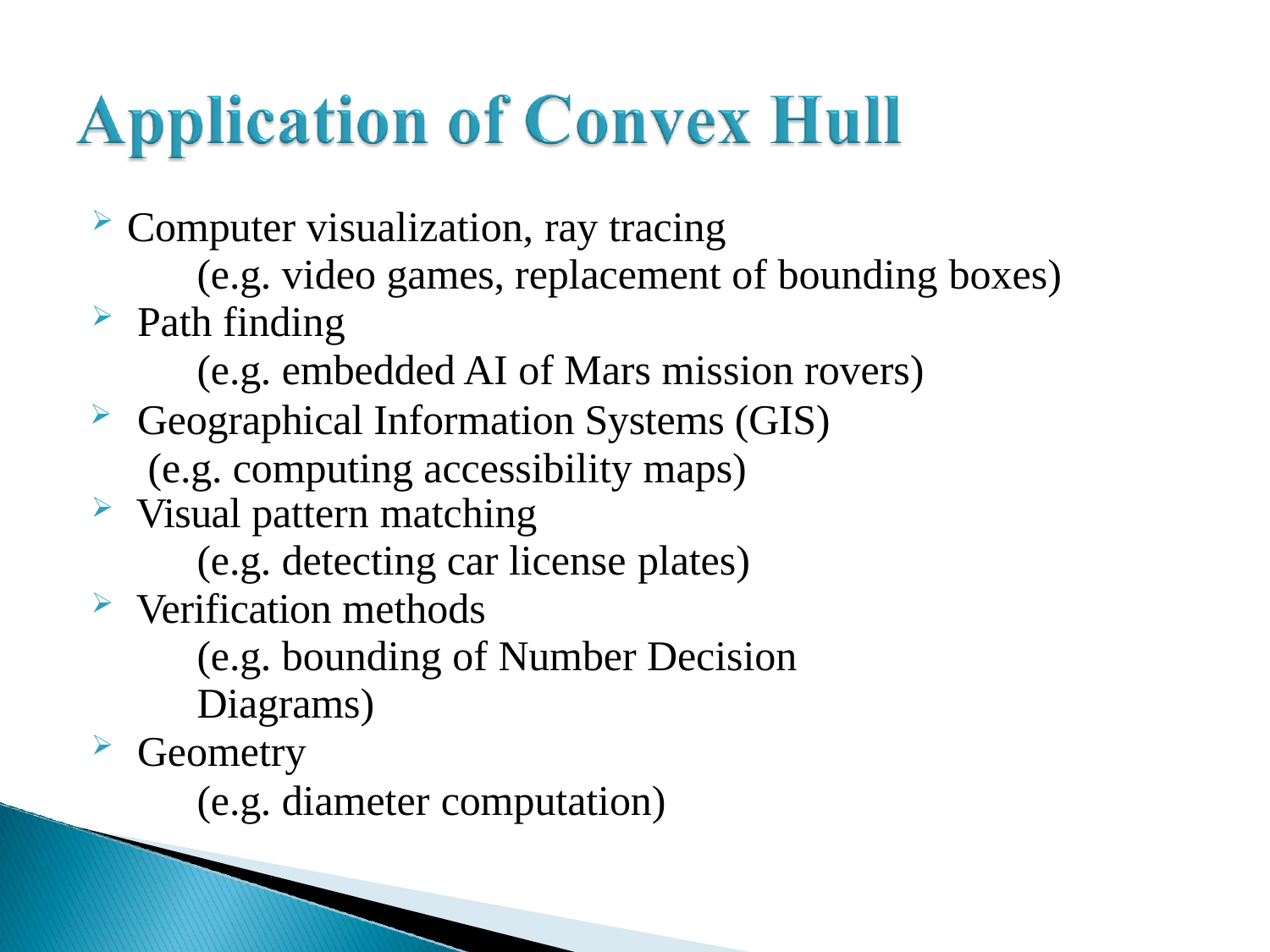

Computer visualization, ray tracing
(e.g. video games, replacement of bounding boxes)
Path finding
(e.g. embedded AI of Mars mission rovers)
Geographical Information Systems (GIS)  (e.g. computing accessibility maps)
Visual pattern matching
(e.g. detecting car license plates)
Verification methods
(e.g. bounding of Number Decision Diagrams)
Geometry
(e.g. diameter computation)